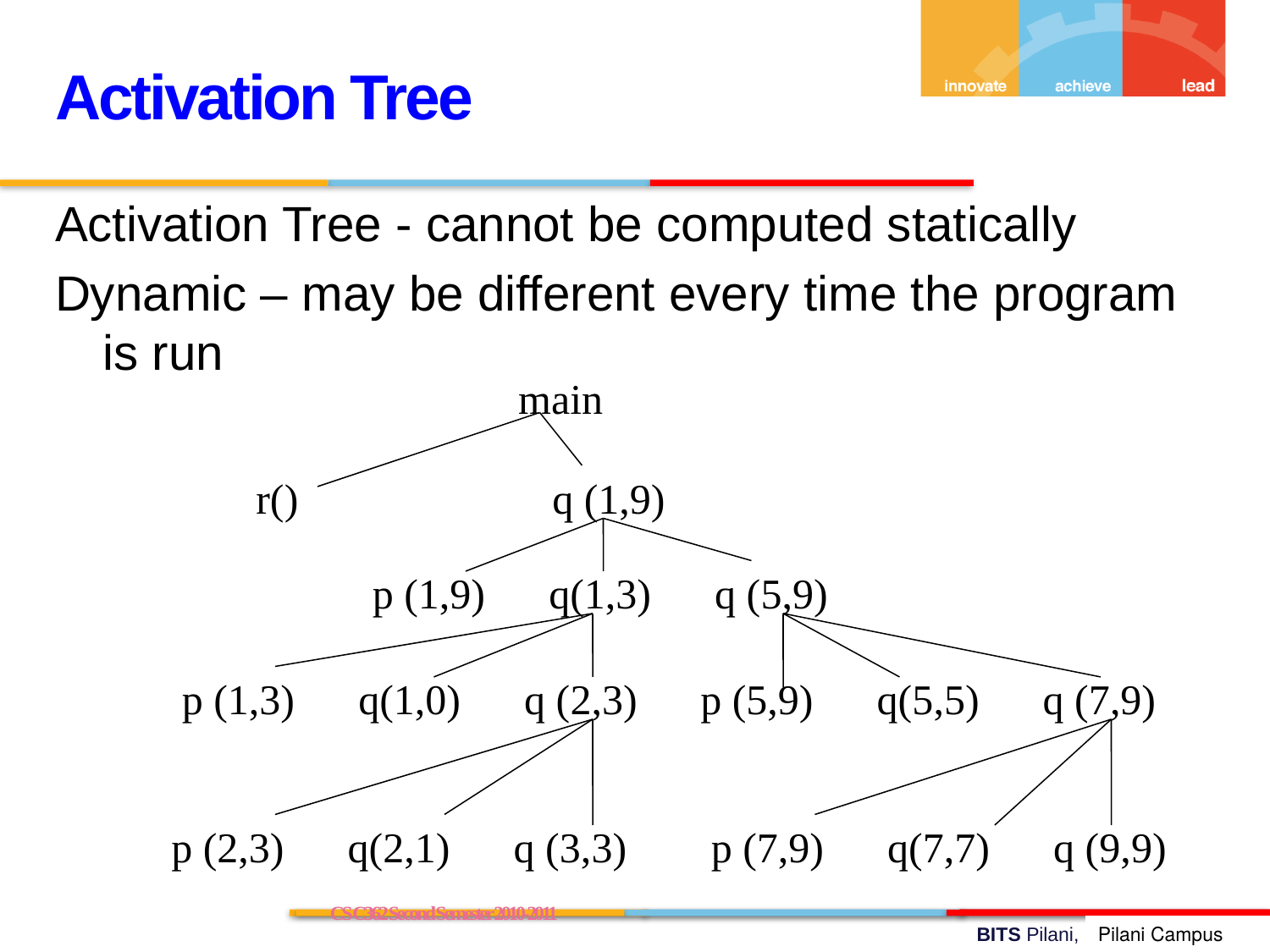

Activation Tree
Activation Tree - cannot be computed statically
Dynamic – may be different every time the program is run
main

r()
q (1,9)

p (1,9)      q(1,3)      q (5,9)

p (1,3)      q(1,0)      q (2,3)
p (5,9)      q(5,5)      q (7,9)

p (2,3)      q(2,1)      q (3,3)
p (7,9)      q(7,7)      q (9,9)
CS C362 Second Semester 2010-2011
Pilani Campus